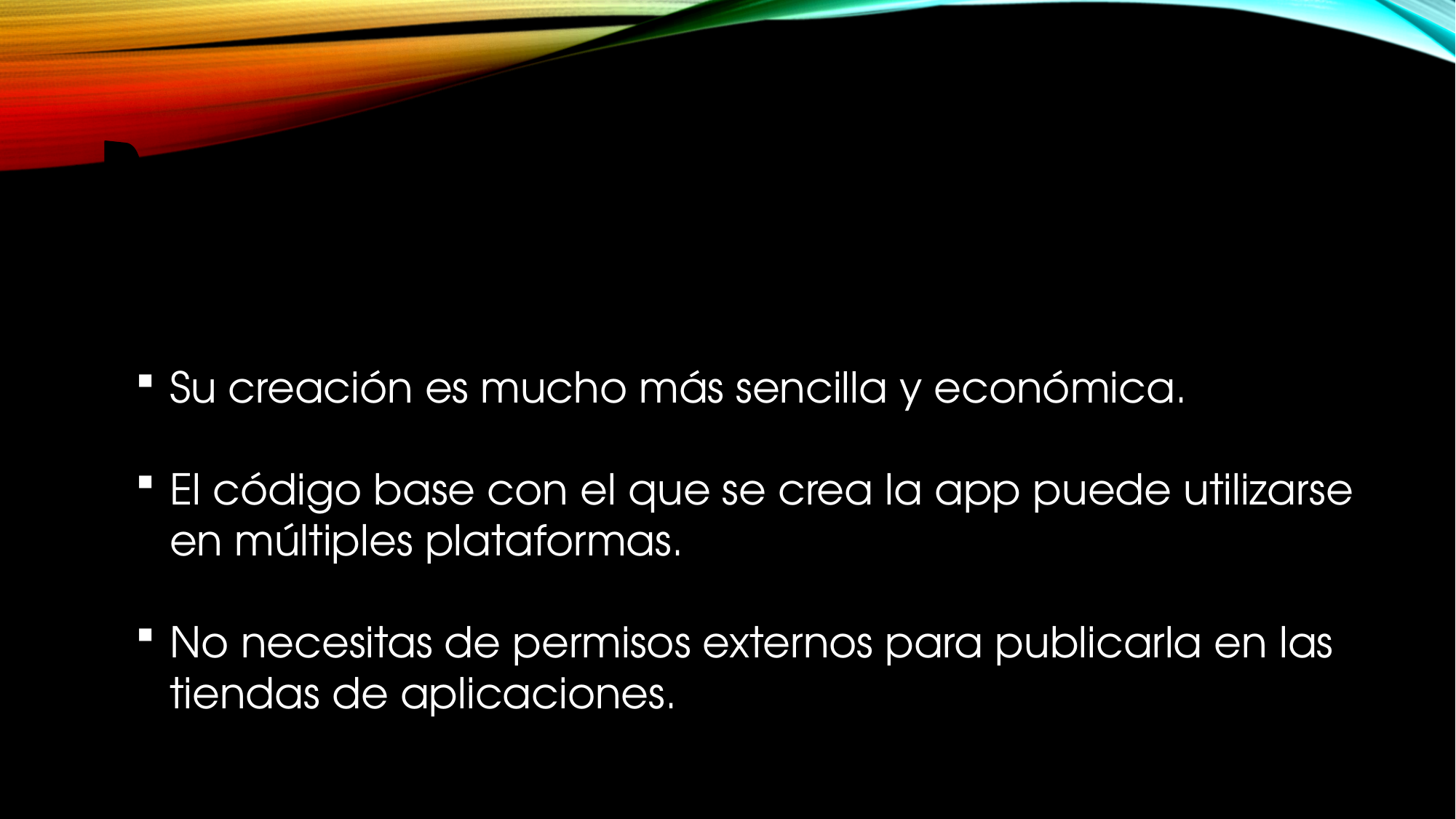

¿Por qué se crean aplicaciones hibridas?
Su creación es mucho más sencilla y económica.

El código base con el que se crea la app puede utilizarse en múltiples plataformas.

No necesitas de permisos externos para publicarla en las tiendas de aplicaciones.